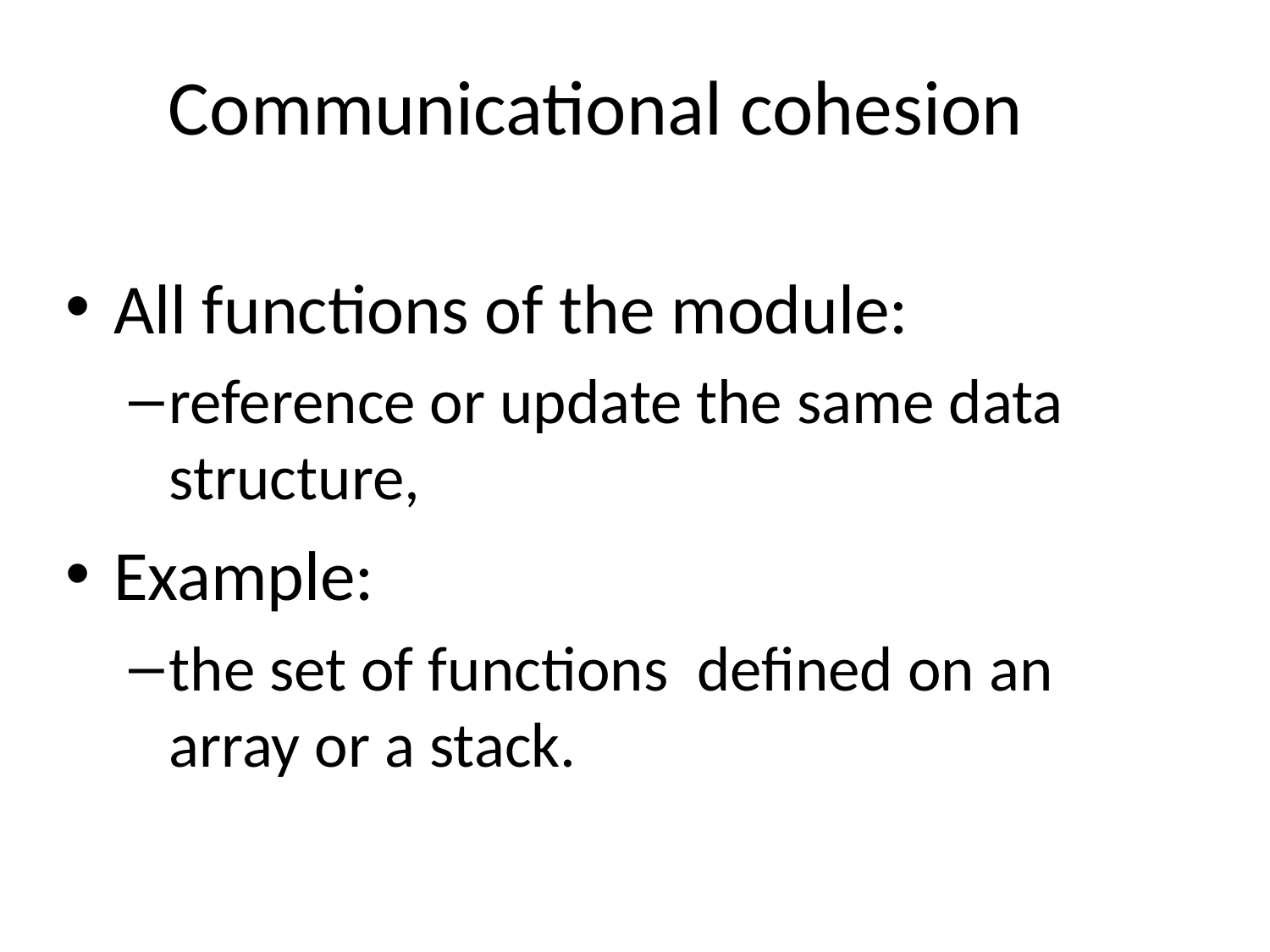

# Communicational cohesion
All functions of the module:
reference or update the same data structure,
Example:
the set of functions  defined on an array or a stack.